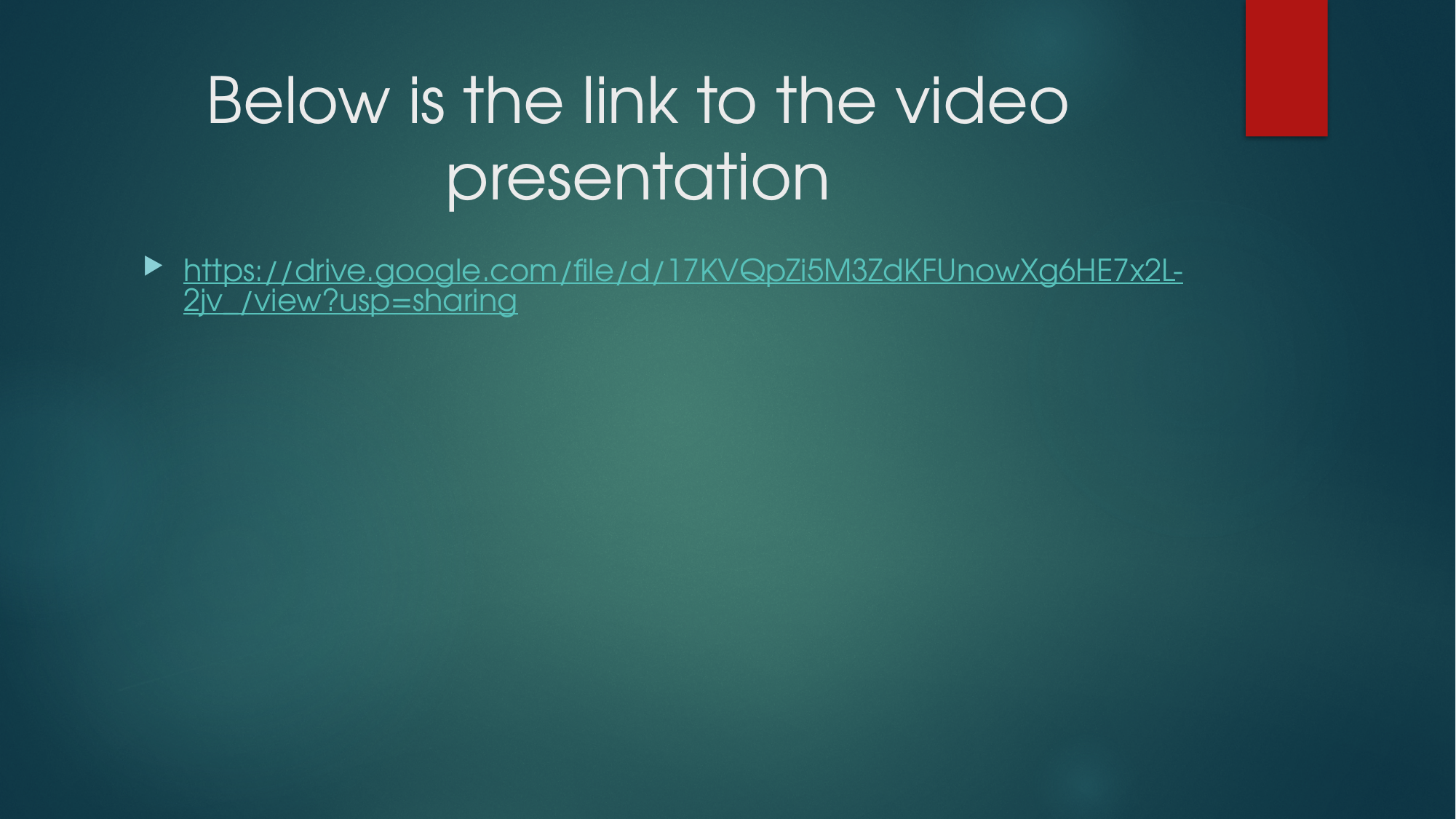

# Below is the link to the video presentation
https://drive.google.com/file/d/17KVQpZi5M3ZdKFUnowXg6HE7x2L-2jv_/view?usp=sharing